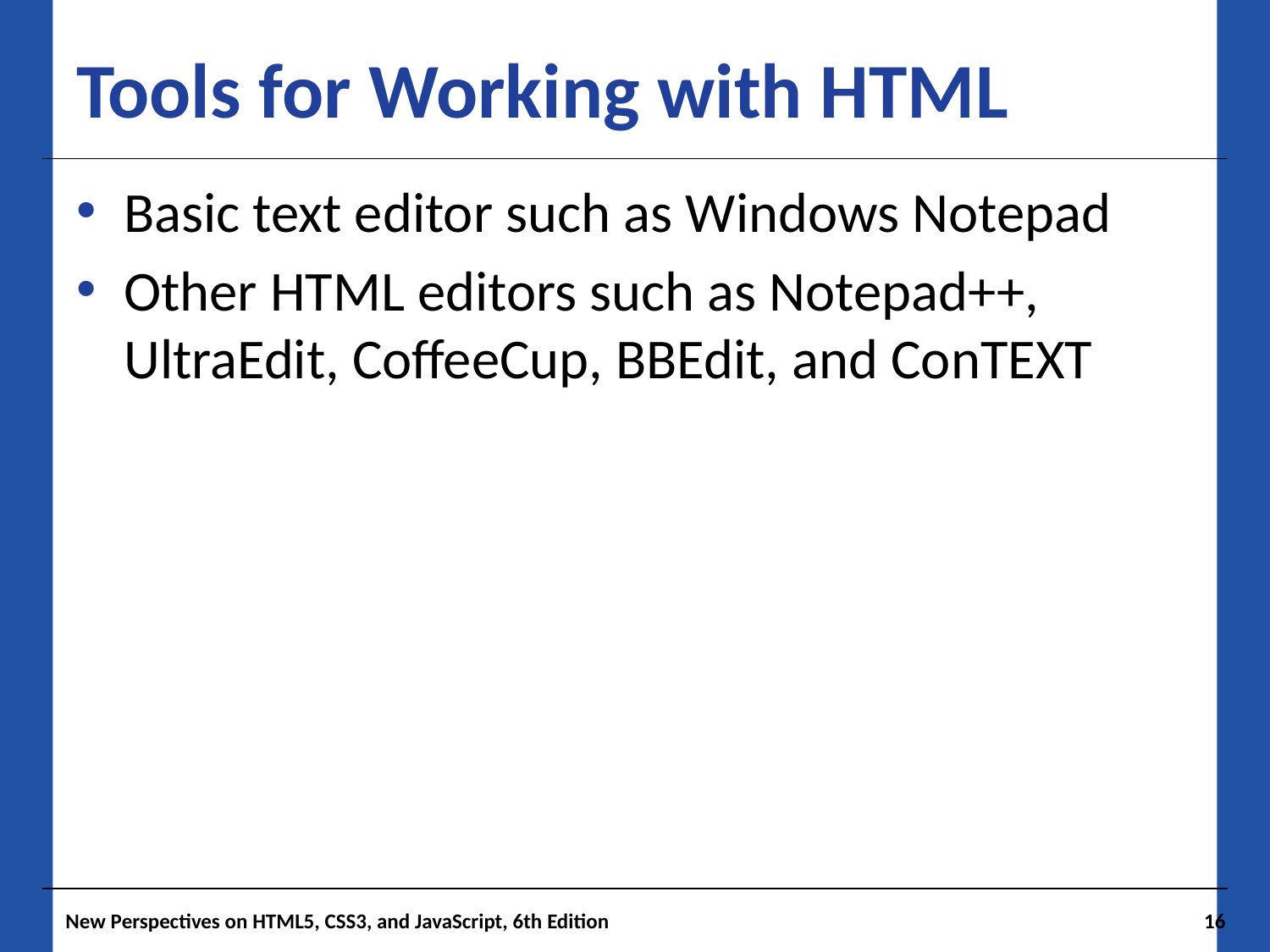

# Tools for Working with HTML
Basic text editor such as Windows Notepad
Other HTML editors such as Notepad++, UltraEdit, CoffeeCup, BBEdit, and ConTEXT
New Perspectives on HTML5, CSS3, and JavaScript, 6th Edition
16